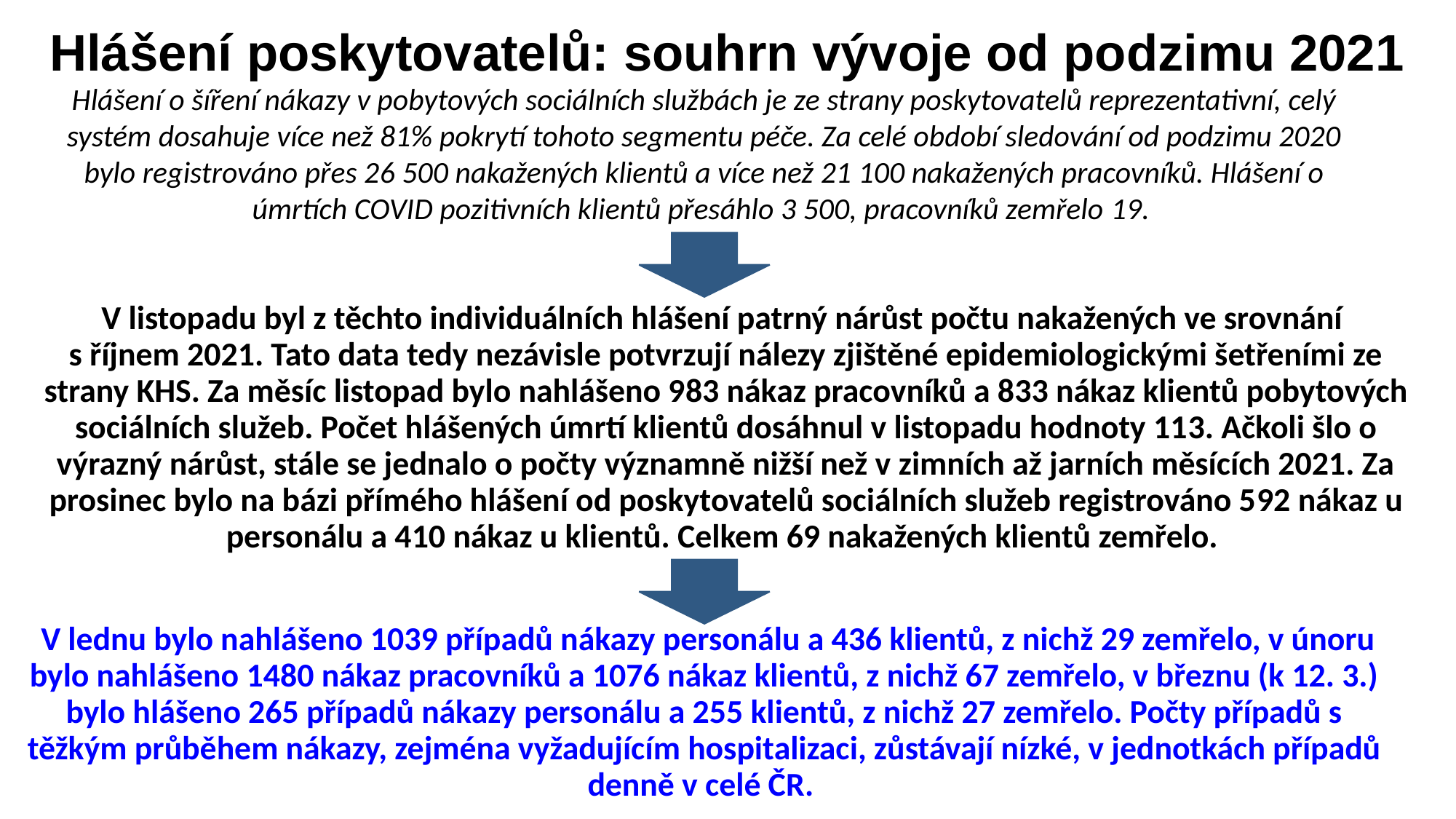

Hlášení poskytovatelů: souhrn vývoje od podzimu 2021
Hlášení o šíření nákazy v pobytových sociálních službách je ze strany poskytovatelů reprezentativní, celý systém dosahuje více než 81% pokrytí tohoto segmentu péče. Za celé období sledování od podzimu 2020 bylo registrováno přes 26 500 nakažených klientů a více než 21 100 nakažených pracovníků. Hlášení o úmrtích COVID pozitivních klientů přesáhlo 3 500, pracovníků zemřelo 19.

V listopadu byl z těchto individuálních hlášení patrný nárůst počtu nakažených ve srovnání
s říjnem 2021. Tato data tedy nezávisle potvrzují nálezy zjištěné epidemiologickými šetřeními ze strany KHS. Za měsíc listopad bylo nahlášeno 983 nákaz pracovníků a 833 nákaz klientů pobytových sociálních služeb. Počet hlášených úmrtí klientů dosáhnul v listopadu hodnoty 113. Ačkoli šlo o výrazný nárůst, stále se jednalo o počty významně nižší než v zimních až jarních měsících 2021. Za prosinec bylo na bázi přímého hlášení od poskytovatelů sociálních služeb registrováno 592 nákaz u personálu a 410 nákaz u klientů. Celkem 69 nakažených klientů zemřelo.

 V lednu bylo nahlášeno 1039 případů nákazy personálu a 436 klientů, z nichž 29 zemřelo, v únoru bylo nahlášeno 1480 nákaz pracovníků a 1076 nákaz klientů, z nichž 67 zemřelo, v březnu (k 12. 3.) bylo hlášeno 265 případů nákazy personálu a 255 klientů, z nichž 27 zemřelo. Počty případů s těžkým průběhem nákazy, zejména vyžadujícím hospitalizaci, zůstávají nízké, v jednotkách případů denně v celé ČR.